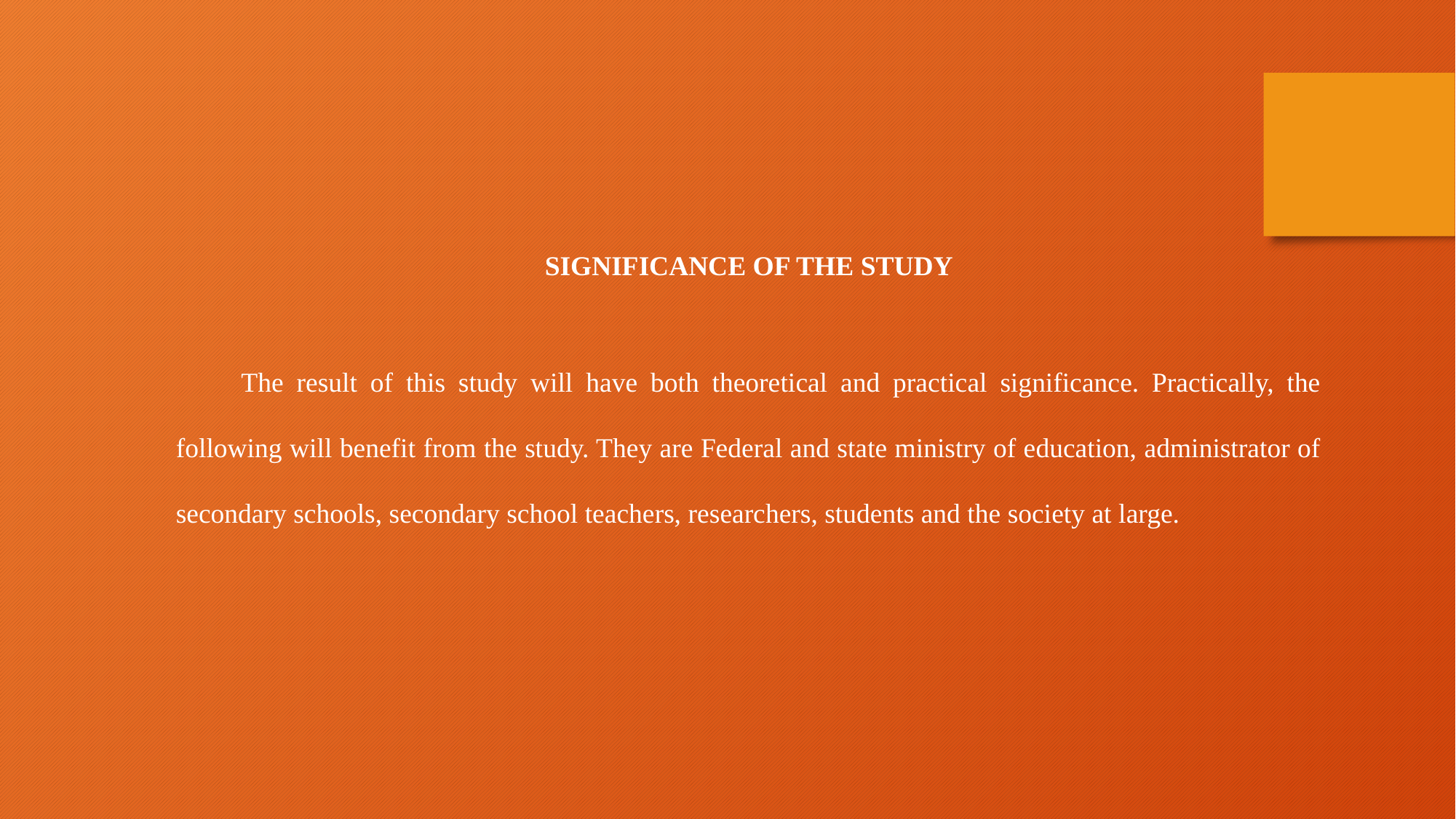

SIGNIFICANCE OF THE STUDY

     The result of this study will have both theoretical and practical significance. Practically, the following will benefit from the study. They are Federal and state ministry of education, administrator of secondary schools, secondary school teachers, researchers, students and the society at large.